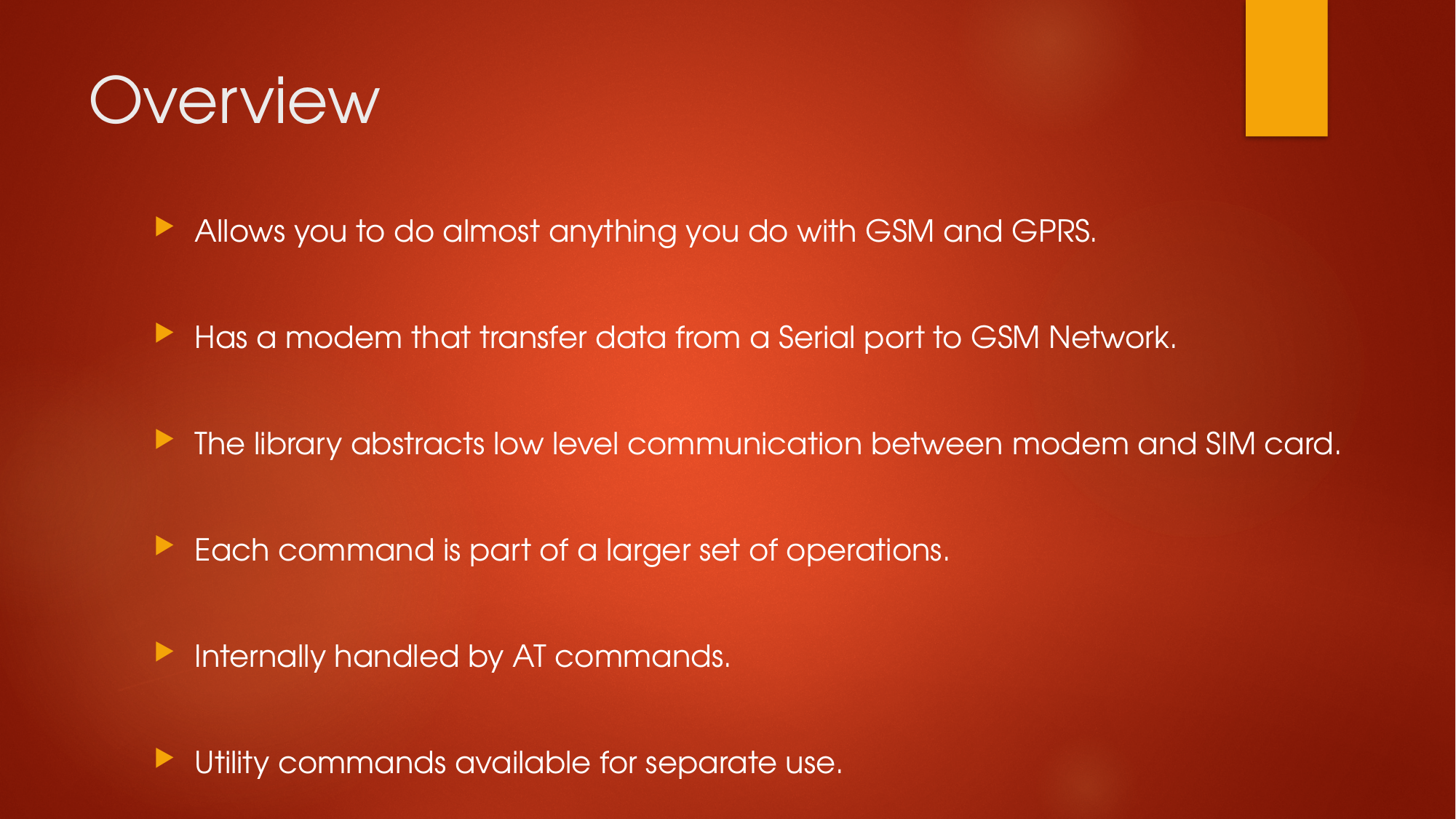

# Overview
Allows you to do almost anything you do with GSM and GPRS.
Has a modem that transfer data from a Serial port to GSM Network.
The library abstracts low level communication between modem and SIM card.
Each command is part of a larger set of operations.
Internally handled by AT commands.
Utility commands available for separate use.